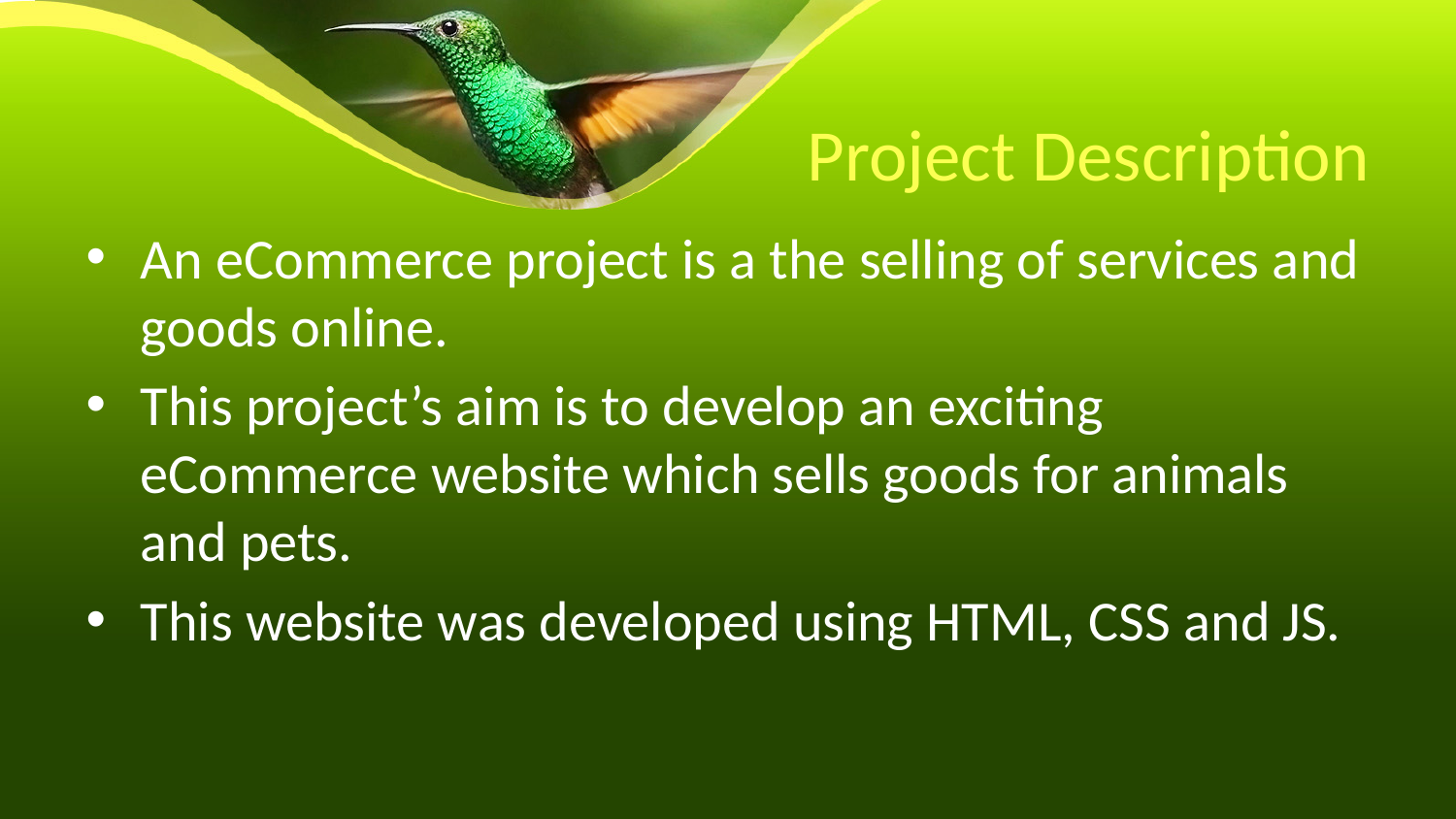

# Project Description
An eCommerce project is a the selling of services and goods online.
This project’s aim is to develop an exciting eCommerce website which sells goods for animals and pets.
This website was developed using HTML, CSS and JS.